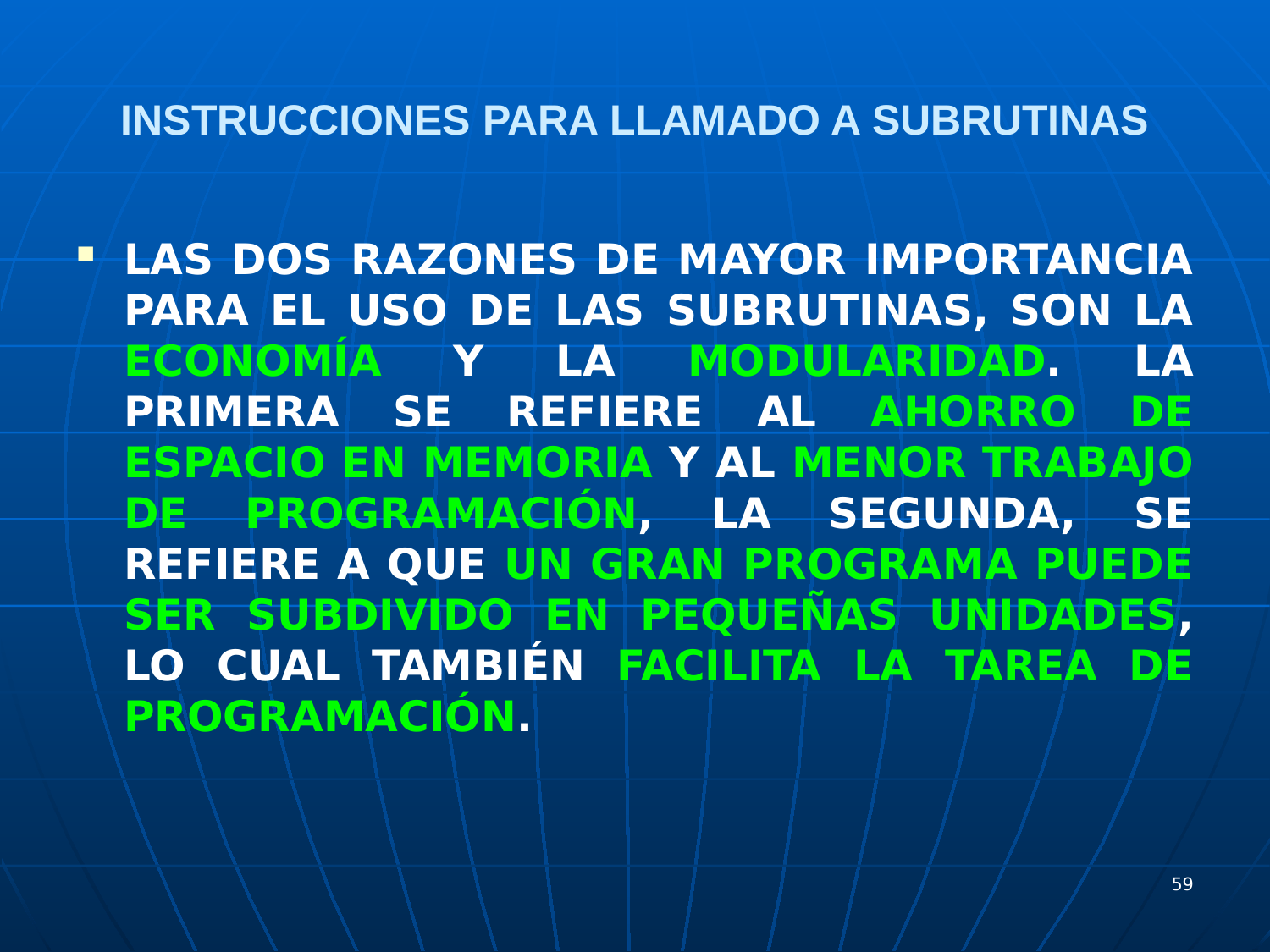

# INSTRUCCIONES PARA LLAMADO A SUBRUTINAS
Las dos razones de mayor importancia para el uso de las subrutinas, son la economía y la modularidad. La primera se refiere al ahorro de espacio en memoria y al menor trabajo de programación, la segunda, se refiere a que un gran programa puede ser subdivido en pequeñas unidades, lo cual también facilita la tarea de programación.

59